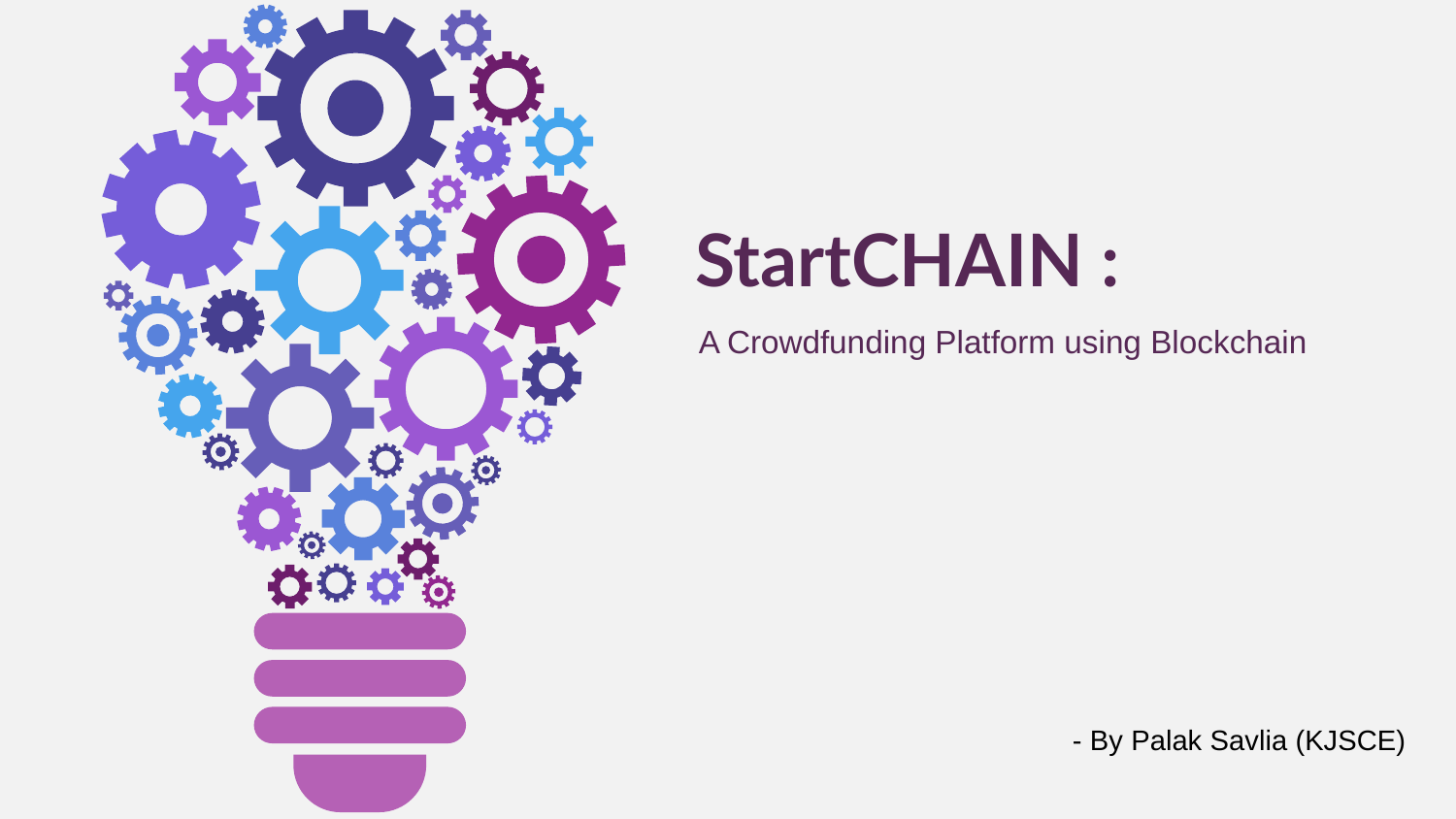

StartCHAIN :
A Crowdfunding Platform using Blockchain
- By Palak Savlia (KJSCE)